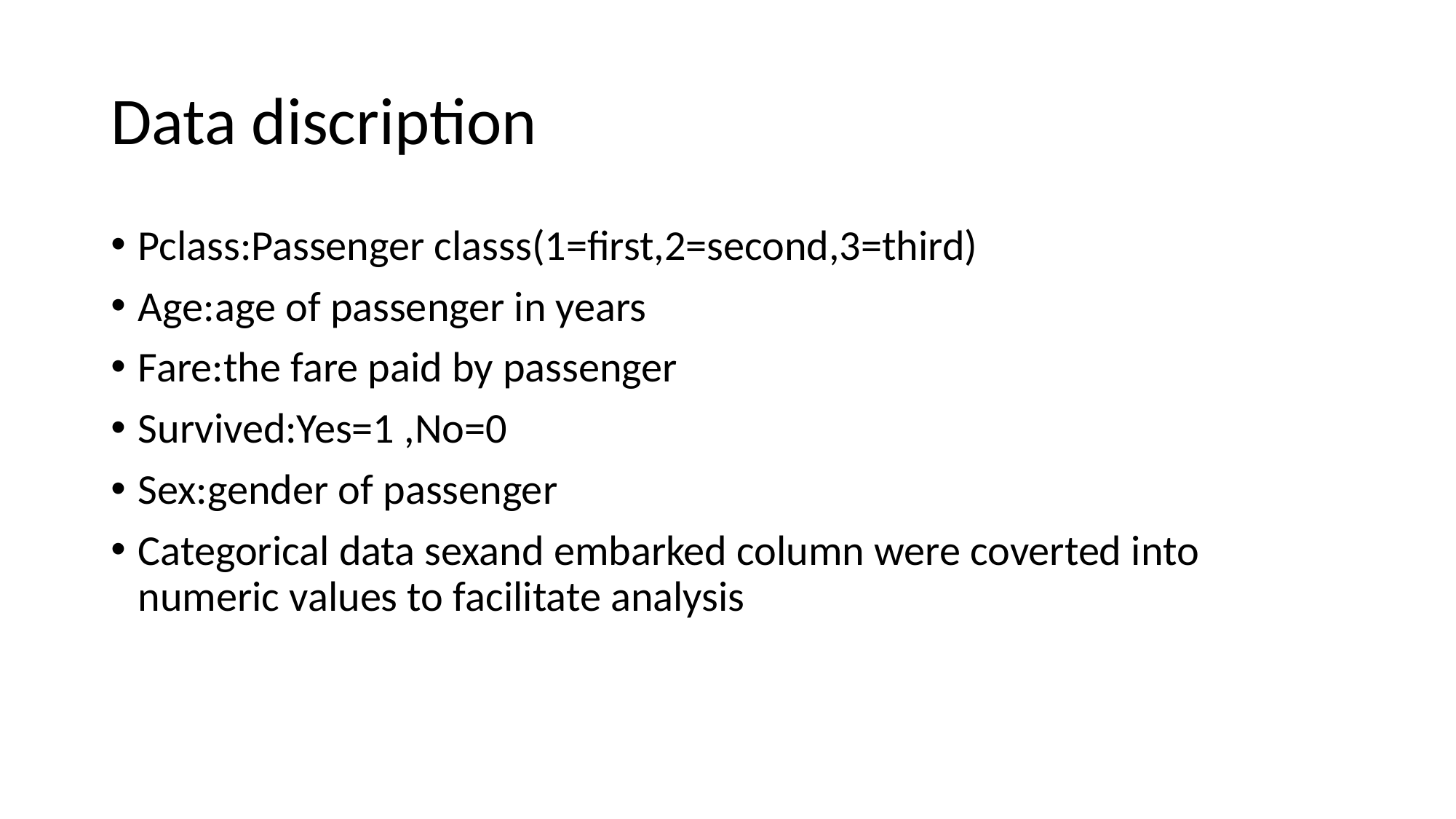

# Data discription
Pclass:Passenger classs(1=first,2=second,3=third)
Age:age of passenger in years
Fare:the fare paid by passenger
Survived:Yes=1 ,No=0
Sex:gender of passenger
Categorical data sexand embarked column were coverted into numeric values to facilitate analysis